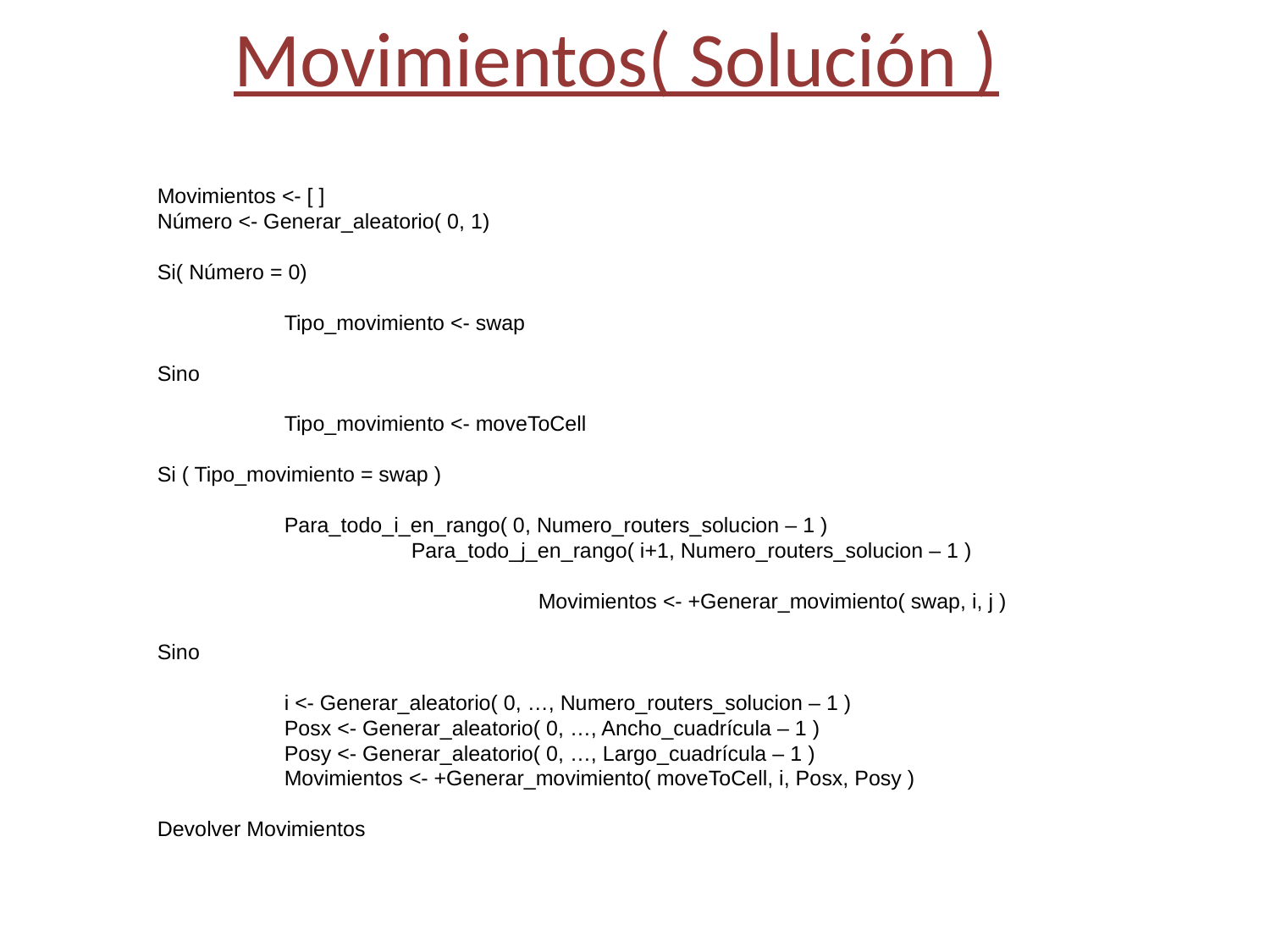

# Movimientos( Solución )
Movimientos <- [ ]
Número <- Generar_aleatorio( 0, 1)

Si( Número = 0)

	Tipo_movimiento <- swap

Sino

	Tipo_movimiento <- moveToCell

Si ( Tipo_movimiento = swap )

	Para_todo_i_en_rango( 0, Numero_routers_solucion – 1 )
		Para_todo_j_en_rango( i+1, Numero_routers_solucion – 1 )

			Movimientos <- +Generar_movimiento( swap, i, j )

Sino

	i <- Generar_aleatorio( 0, …, Numero_routers_solucion – 1 )
	Posx <- Generar_aleatorio( 0, …, Ancho_cuadrícula – 1 )
	Posy <- Generar_aleatorio( 0, …, Largo_cuadrícula – 1 )
	Movimientos <- +Generar_movimiento( moveToCell, i, Posx, Posy )

Devolver Movimientos